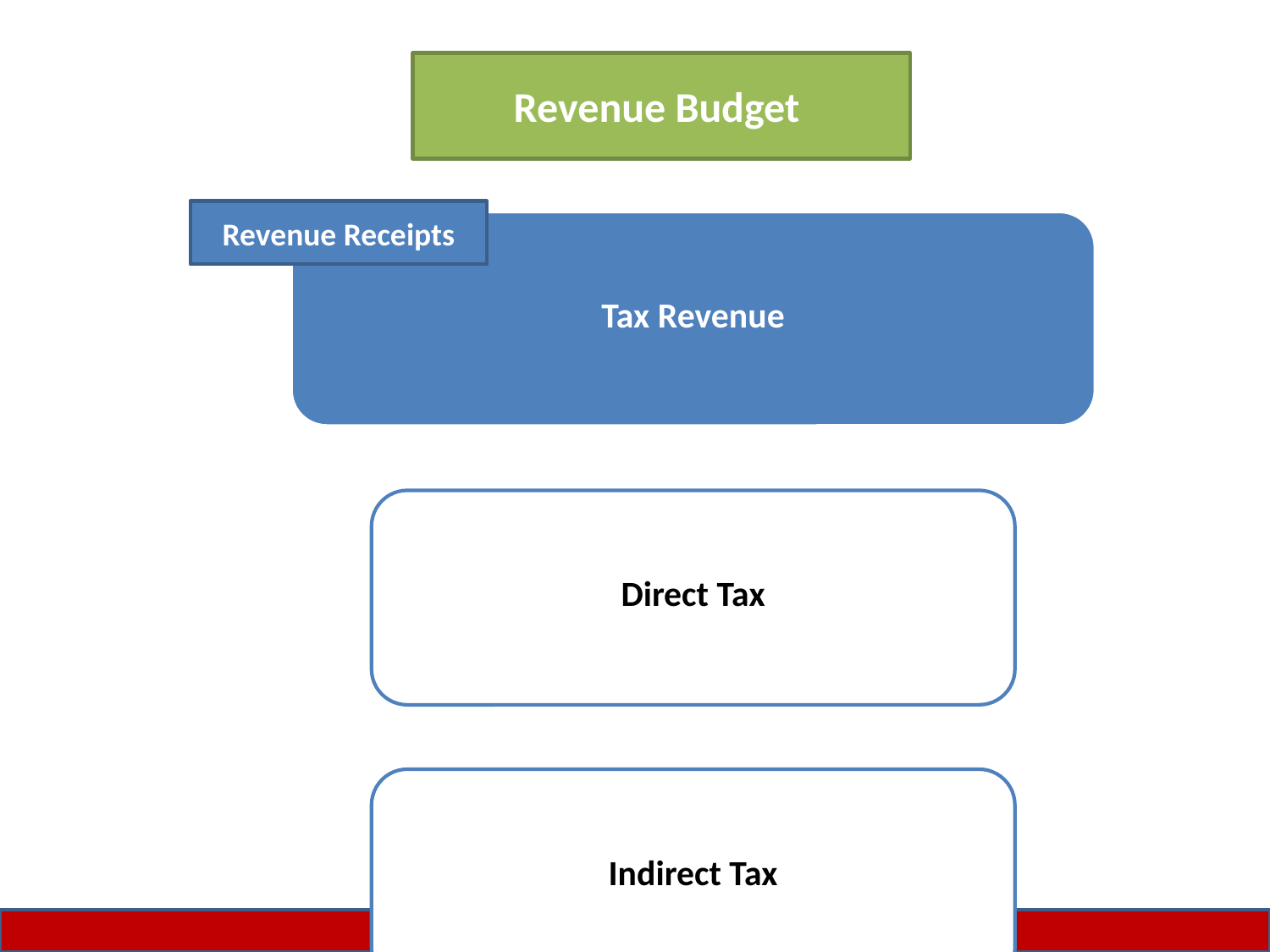

Revenue Budget
Revenue Receipts
Tax Revenue
Direct Tax
Indirect Tax